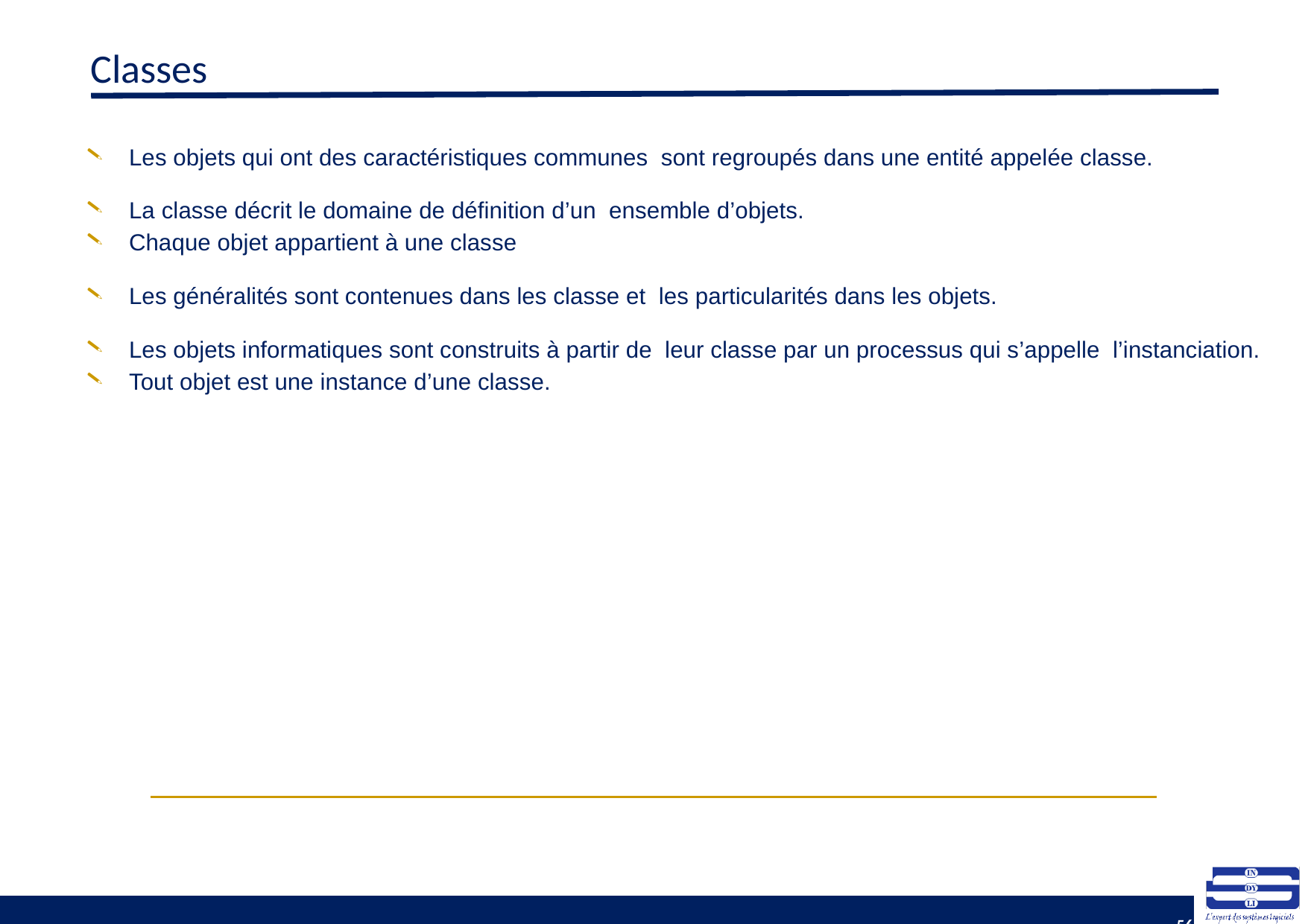

# Classes
Les objets qui ont des caractéristiques communes  sont regroupés dans une entité appelée classe.
La classe décrit le domaine de définition d’un  ensemble d’objets.
Chaque objet appartient à une classe
Les généralités sont contenues dans les classe et  les particularités dans les objets.
Les objets informatiques sont construits à partir de  leur classe par un processus qui s’appelle  l’instanciation.
Tout objet est une instance d’une classe.

56